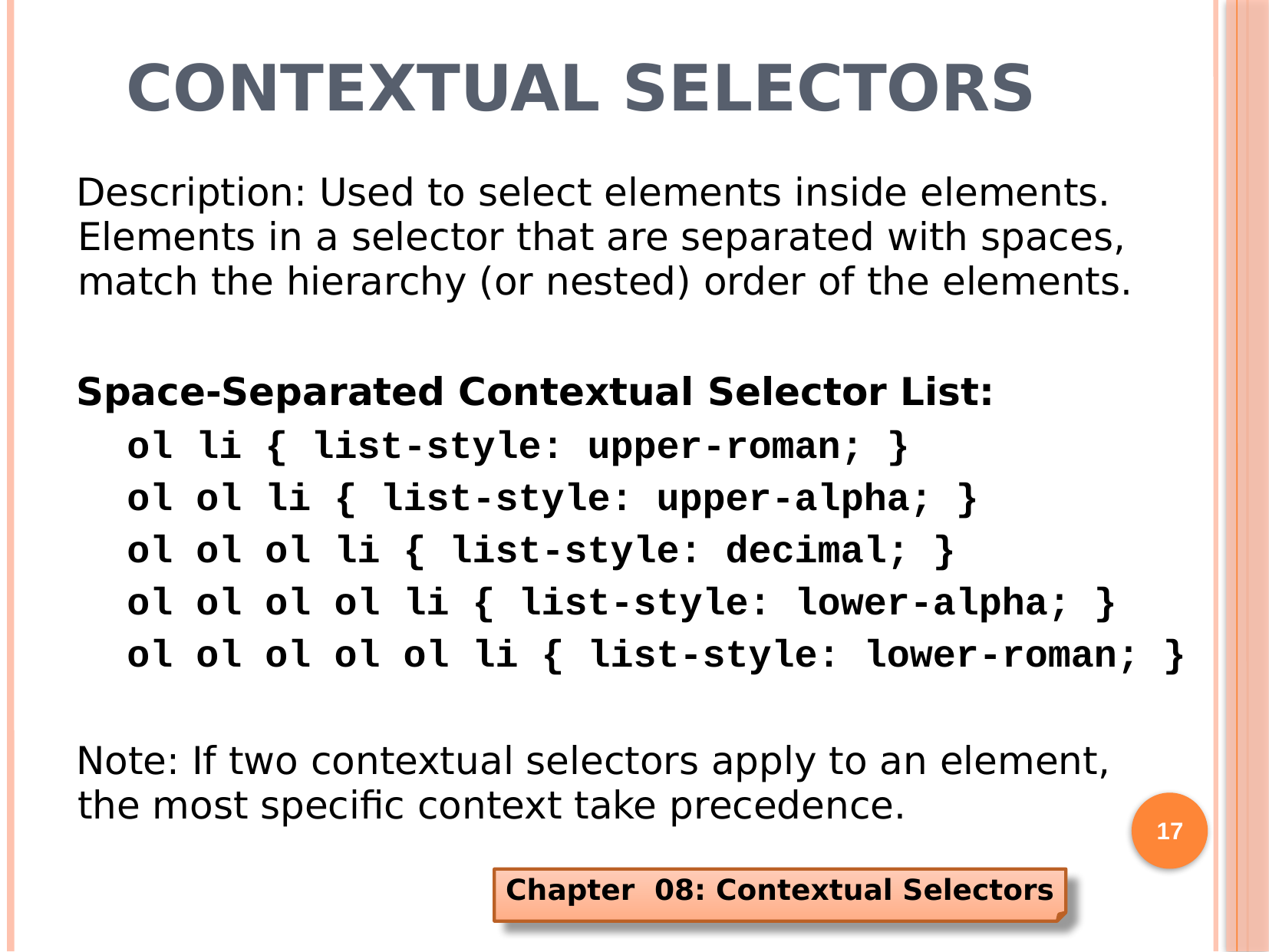

# Contextual Selectors
Description: Used to select elements inside elements.  Elements in a selector that are separated with spaces, match the hierarchy (or nested) order of the elements.

Space-Separated Contextual Selector List:
ol li { list-style: upper-roman; }
ol ol li { list-style: upper-alpha; }
ol ol ol li { list-style: decimal; }
ol ol ol ol li { list-style: lower-alpha; }
ol ol ol ol ol li { list-style: lower-roman; }

Note: If two contextual selectors apply to an element,
the most specific context take precedence.
17
Chapter  08: Contextual Selectors